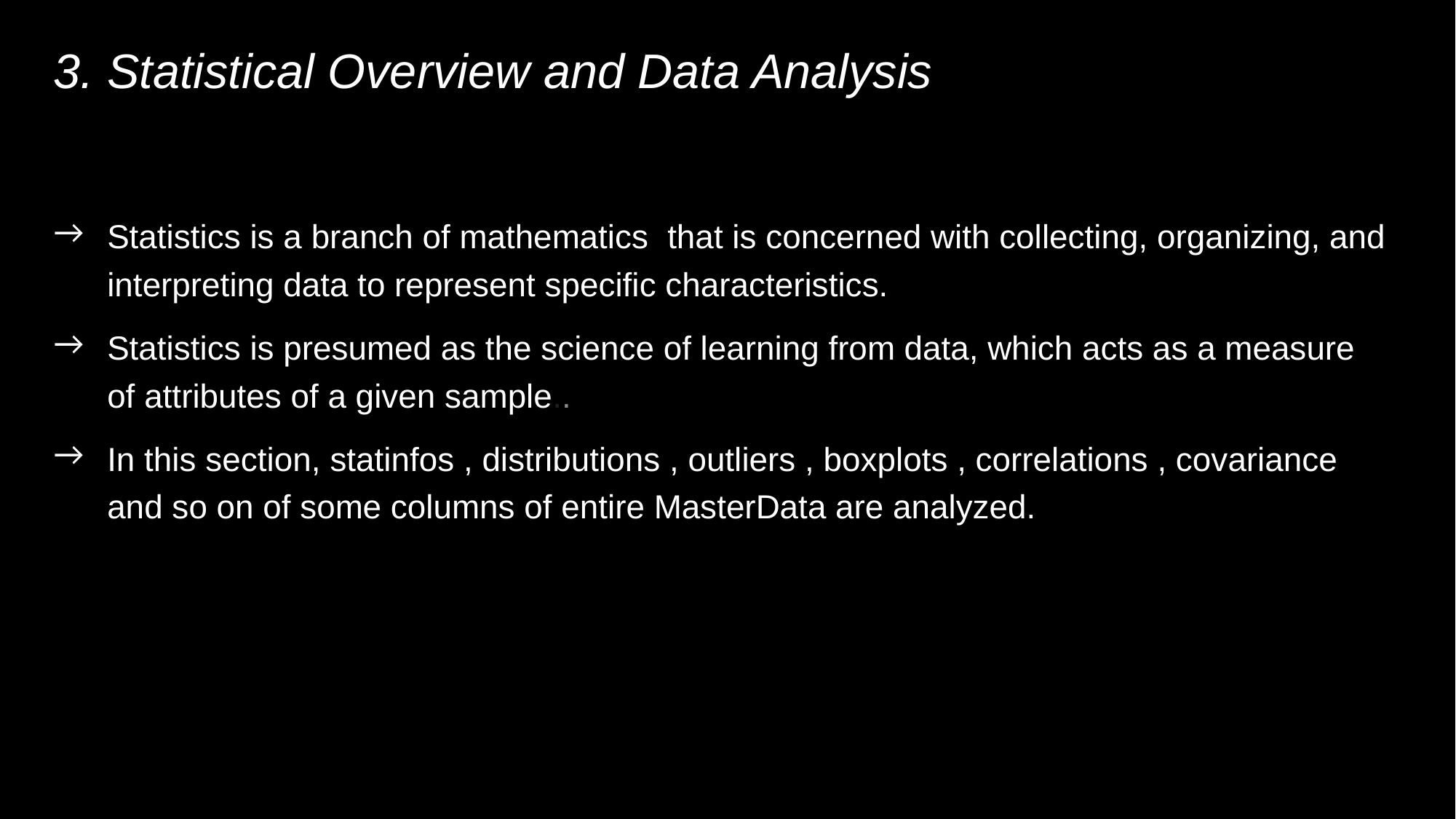

# 3. Statistical Overview and Data Analysis
Statistics is a branch of mathematics  that is concerned with collecting, organizing, and interpreting data to represent specific characteristics.
Statistics is presumed as the science of learning from data, which acts as a measure of attributes of a given sample..
In this section, statinfos , distributions , outliers , boxplots , correlations , covariance and so on of some columns of entire MasterData are analyzed.